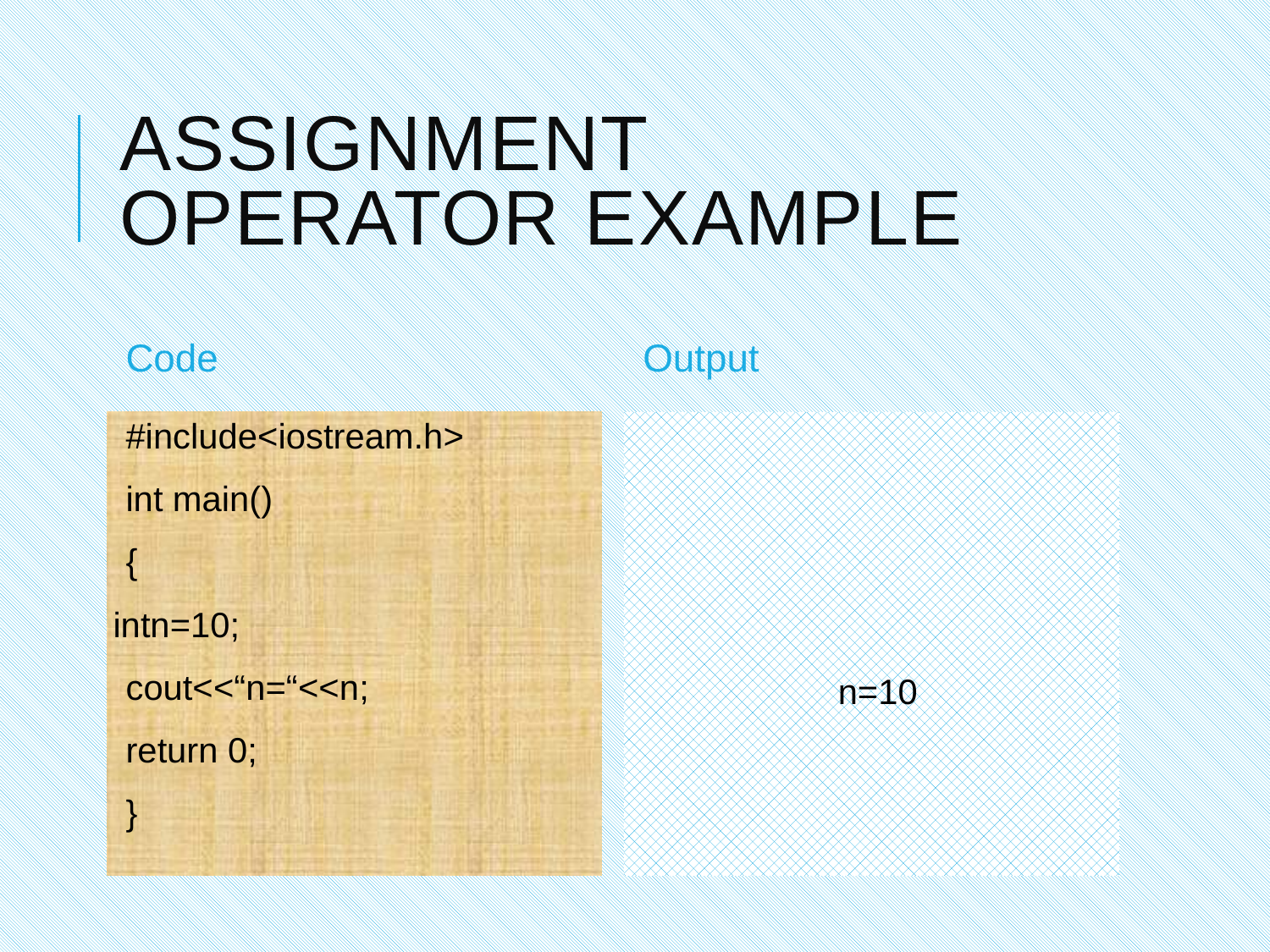

# Assignment operator example
Code
Output
#include<iostream.h>
int main()
{
intn=10;
cout<<“n=“<<n;
return 0;
}

n=10